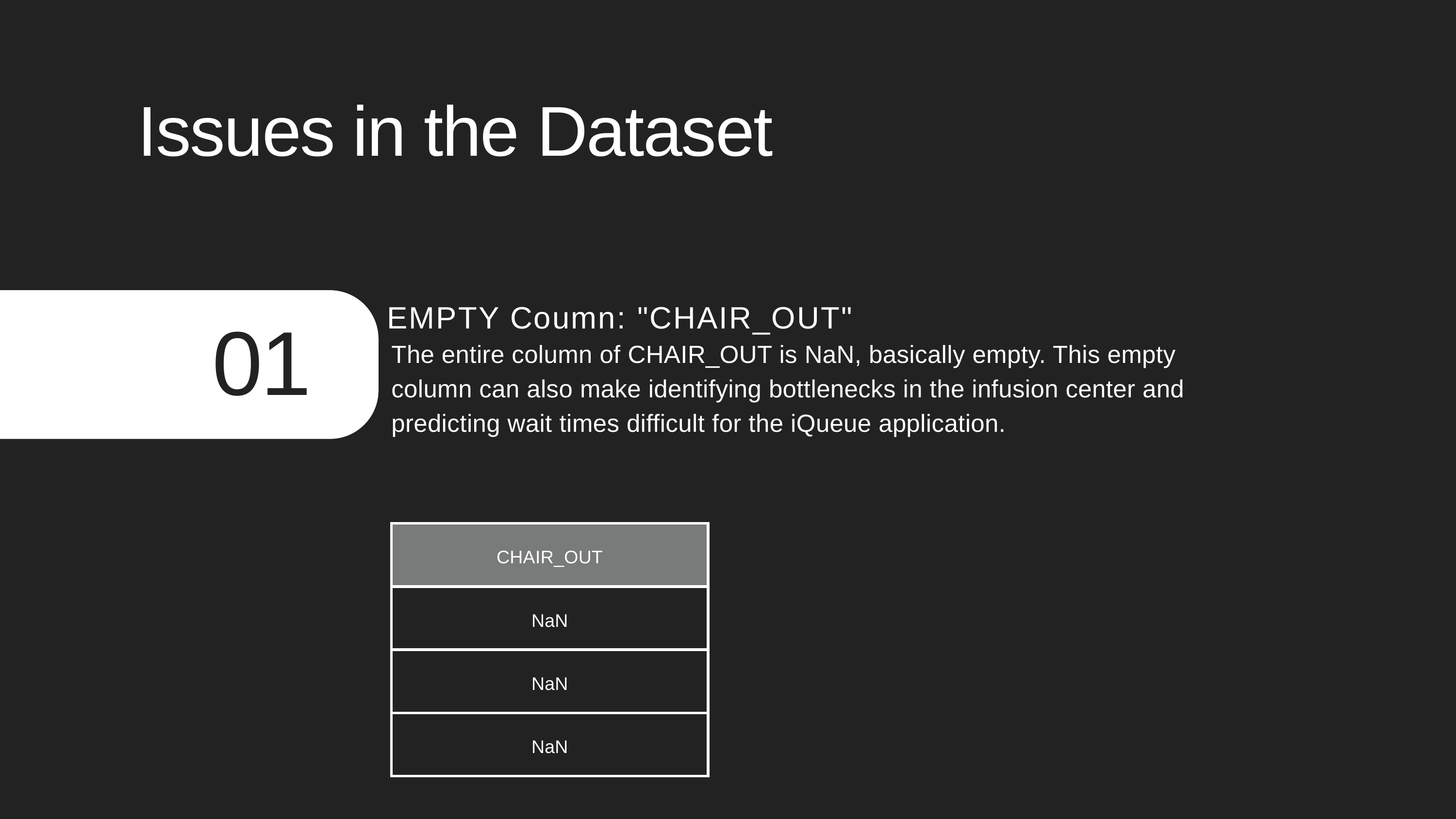

Issues in the Dataset
01

EMPTY Coumn: "CHAIR_OUT"
The entire column of CHAIR_OUT is NaN, basically empty. This empty column can also make identifying bottlenecks in the infusion center and predicting wait times difficult for the iQueue application.
| CHAIR\_OUT |
| --- |
| NaN |
| NaN |
| NaN |